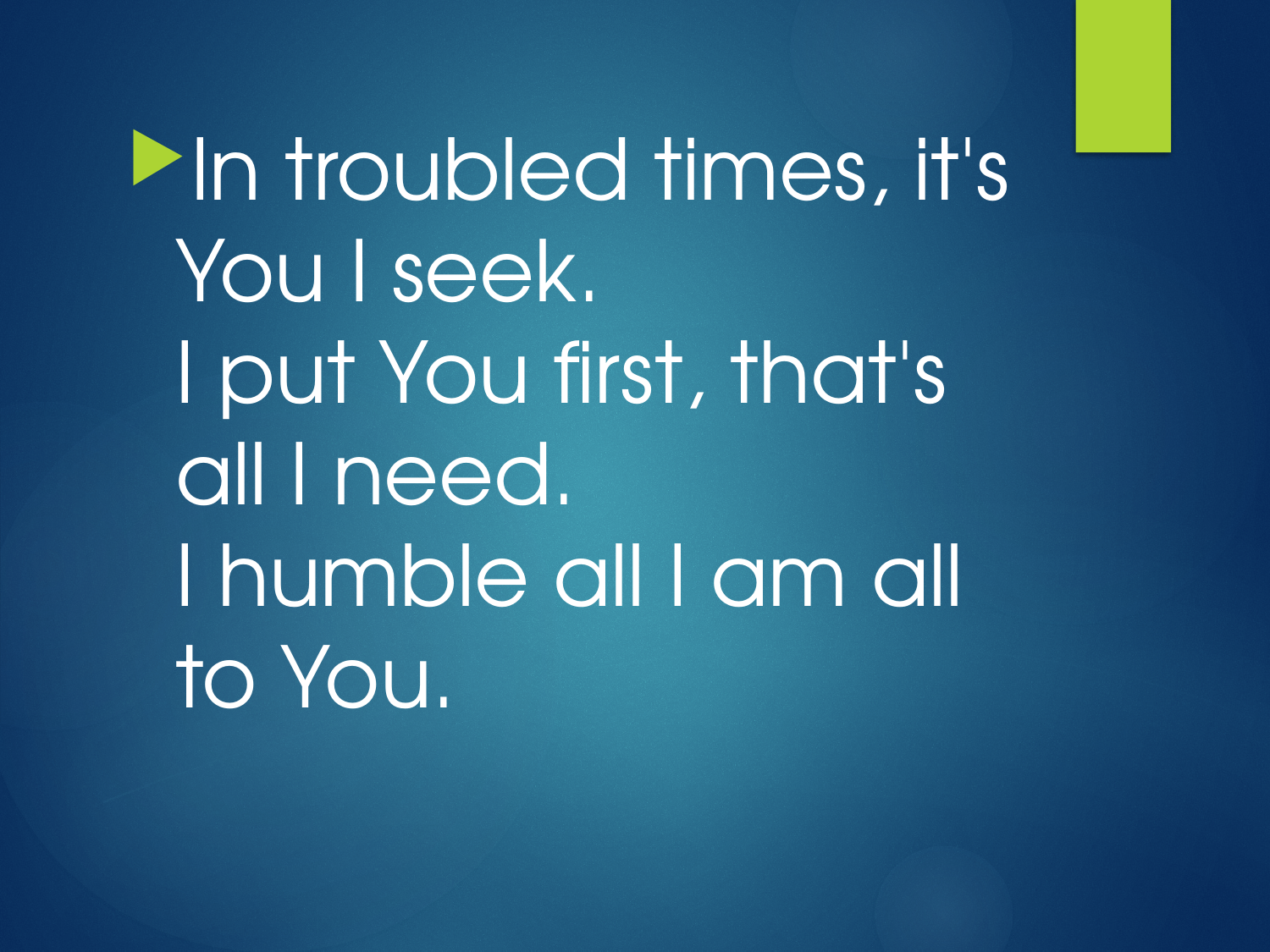

#
In troubled times, it's You I seek.
I put You first, that's all I need.
I humble all I am all to You.